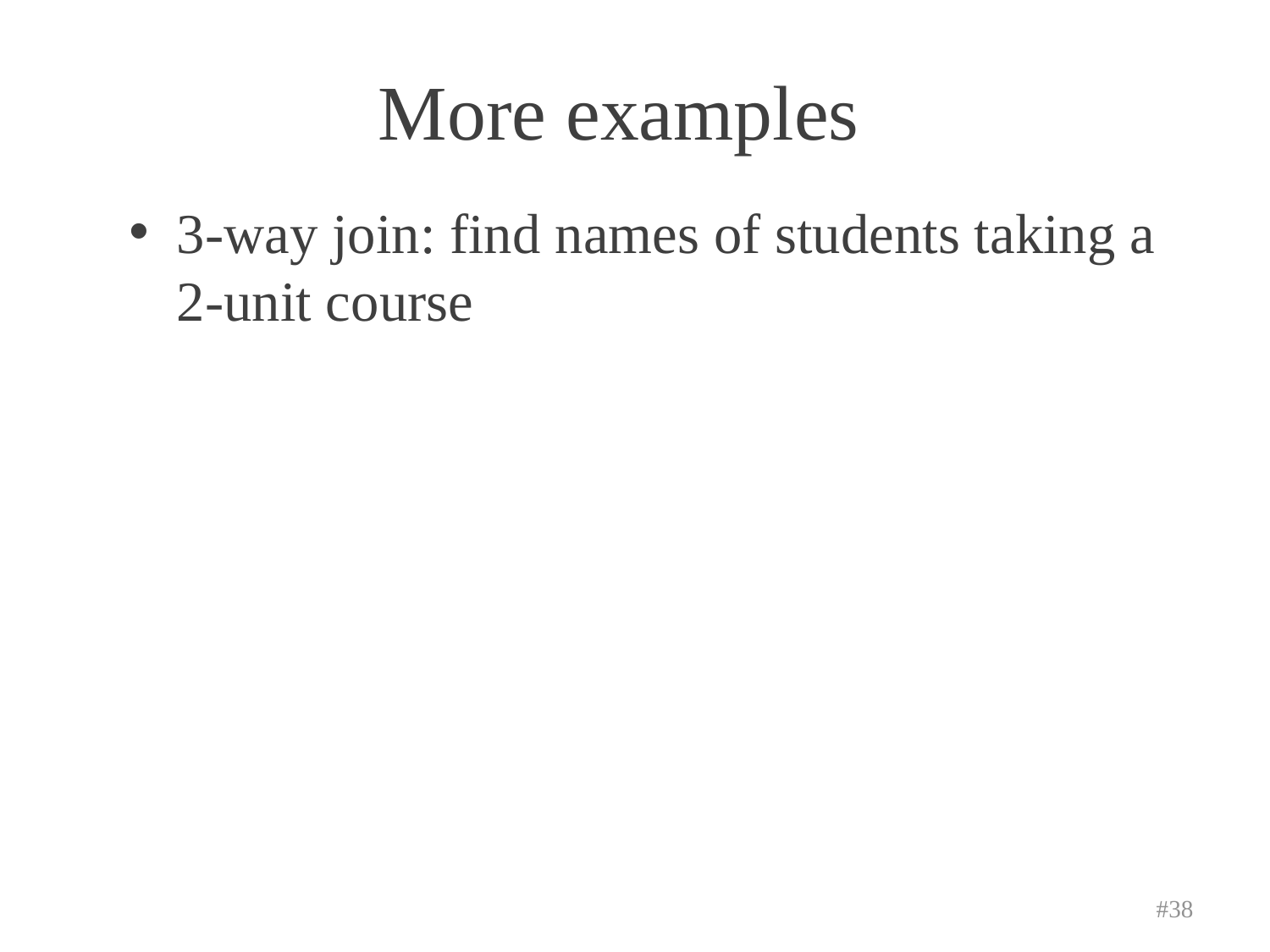

# More examples
3-way join: find names of students taking a 2-unit course

#38